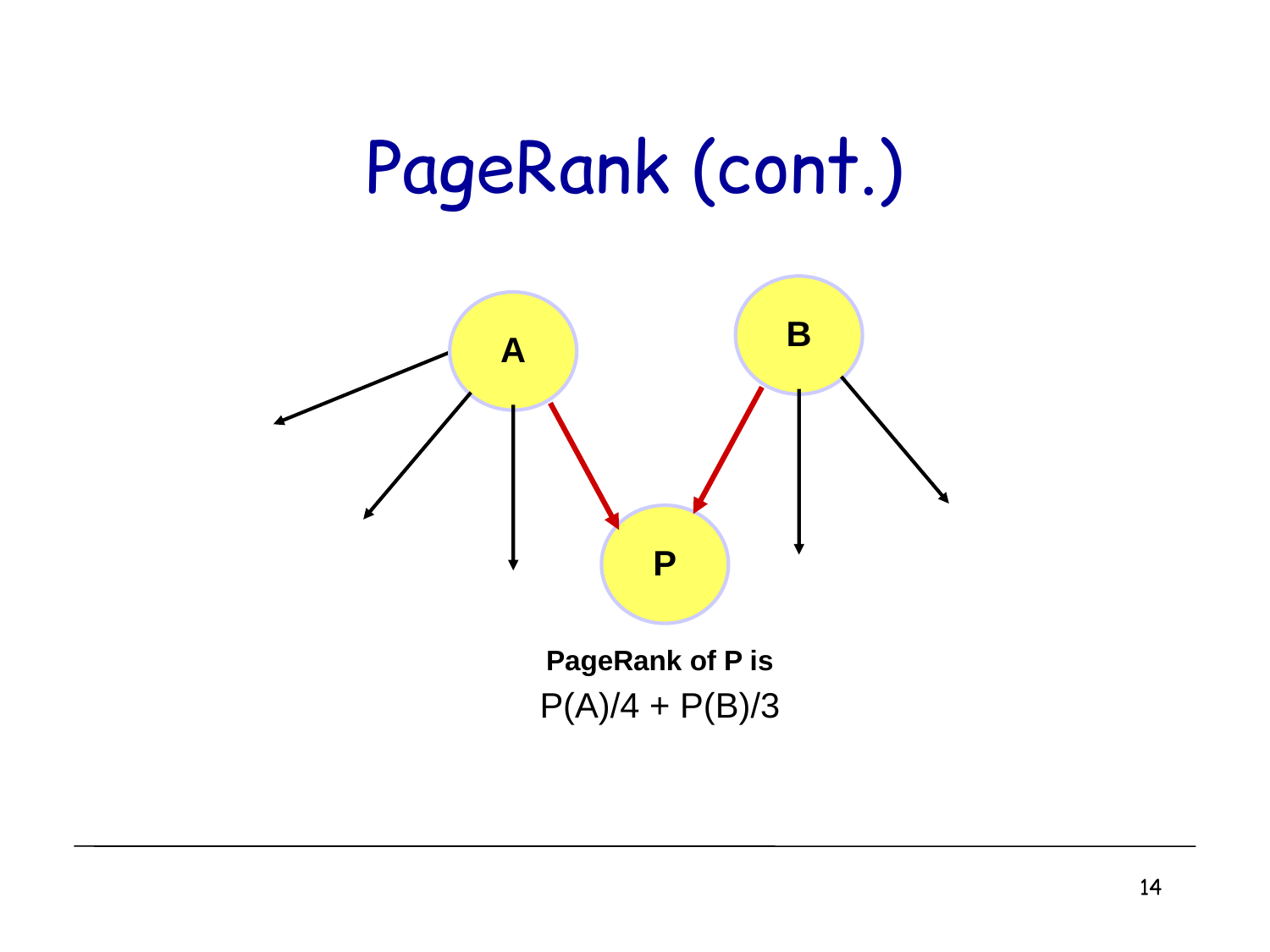

# PageRank (cont.)
B
A

P
PageRank of P is
P(A)/4 + P(B)/3

14